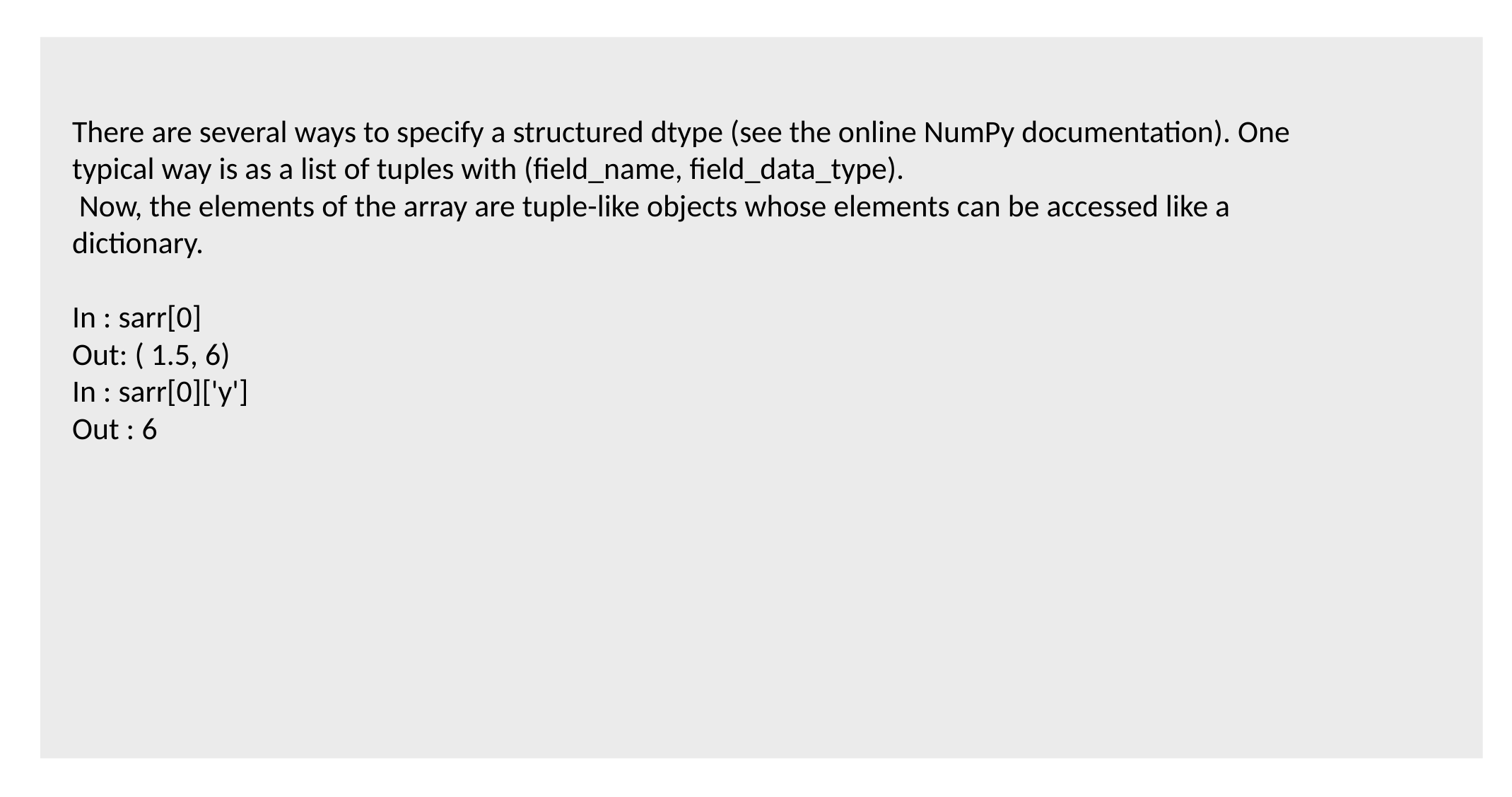

There are several ways to specify a structured dtype (see the online NumPy documentation). One typical way is as a list of tuples with (field_name, field_data_type).
 Now, the elements of the array are tuple-like objects whose elements can be accessed like a dictionary.

In : sarr[0]
Out: ( 1.5, 6)
In : sarr[0]['y']
Out : 6